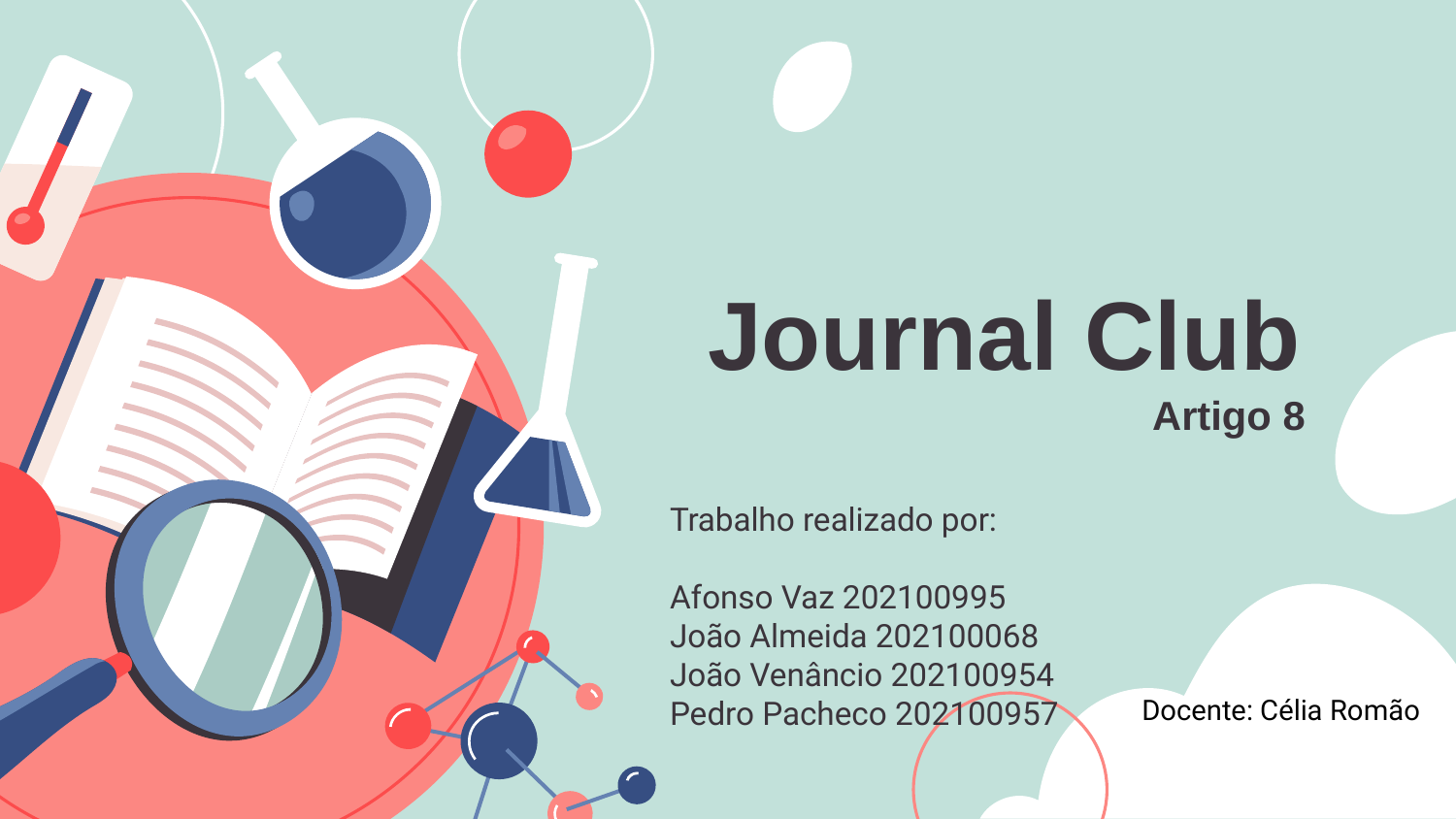

# Journal Club  Artigo 8

Trabalho realizado por:

Afonso Vaz 202100995
João Almeida 202100068
João Venâncio 202100954
Pedro Pacheco 202100957

Docente: Célia Romão